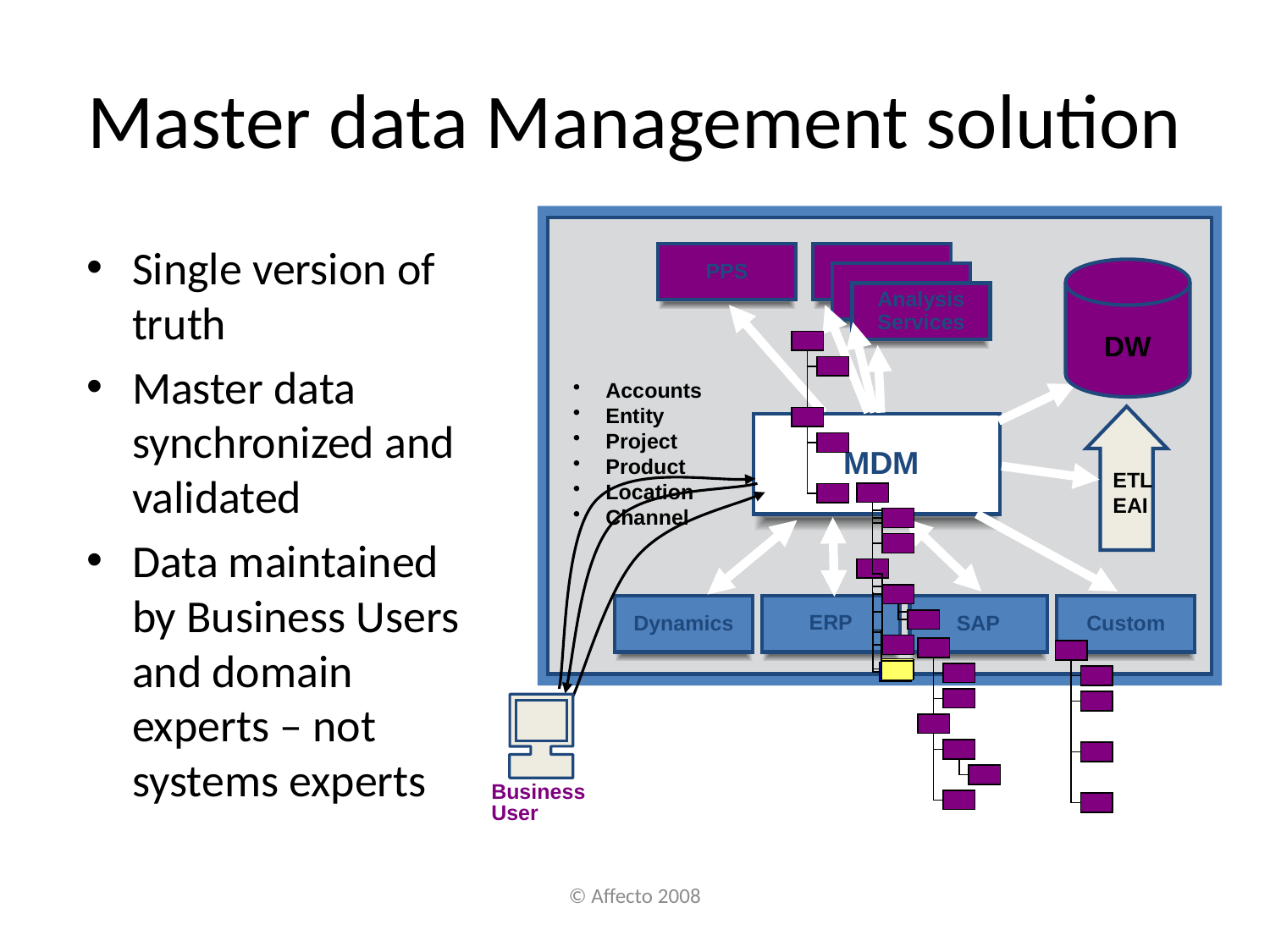

# Master data Management solution

Single version of truth
Master data synchronized and validated
Data maintained by Business Users and domain experts – not systems experts

PPS

Essbase

Essbase

Analysis
Services

DW

Accounts
Entity
Project
Product
Location
Channel

ETL
EAI

 MDM

ERP
Dynamics
SAP
Custom

Business
User
© Affecto 2008